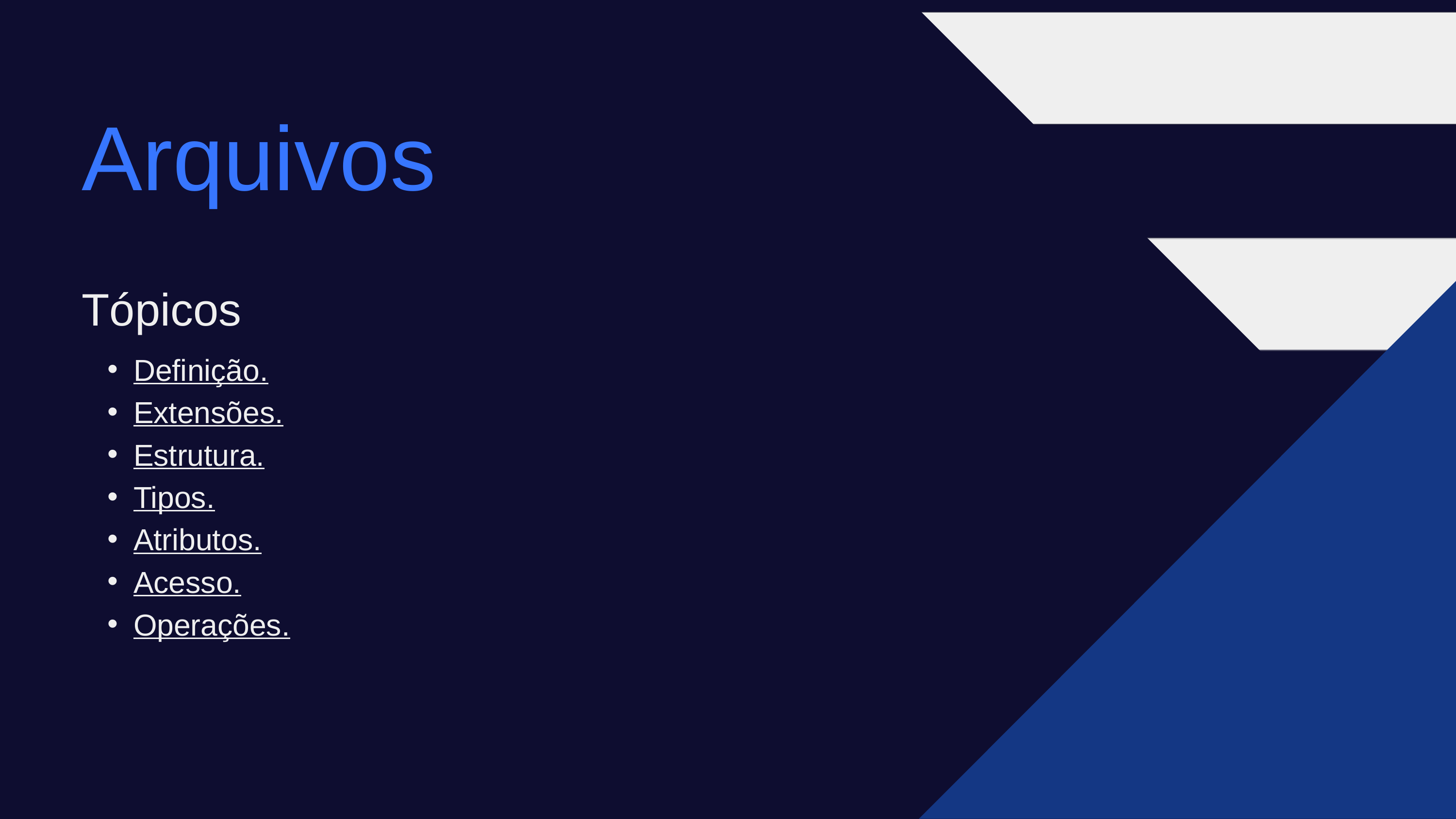

Arquivos
Tópicos

Definição.
Extensões.
Estrutura.
Tipos.
Atributos.
Acesso.
Operações.